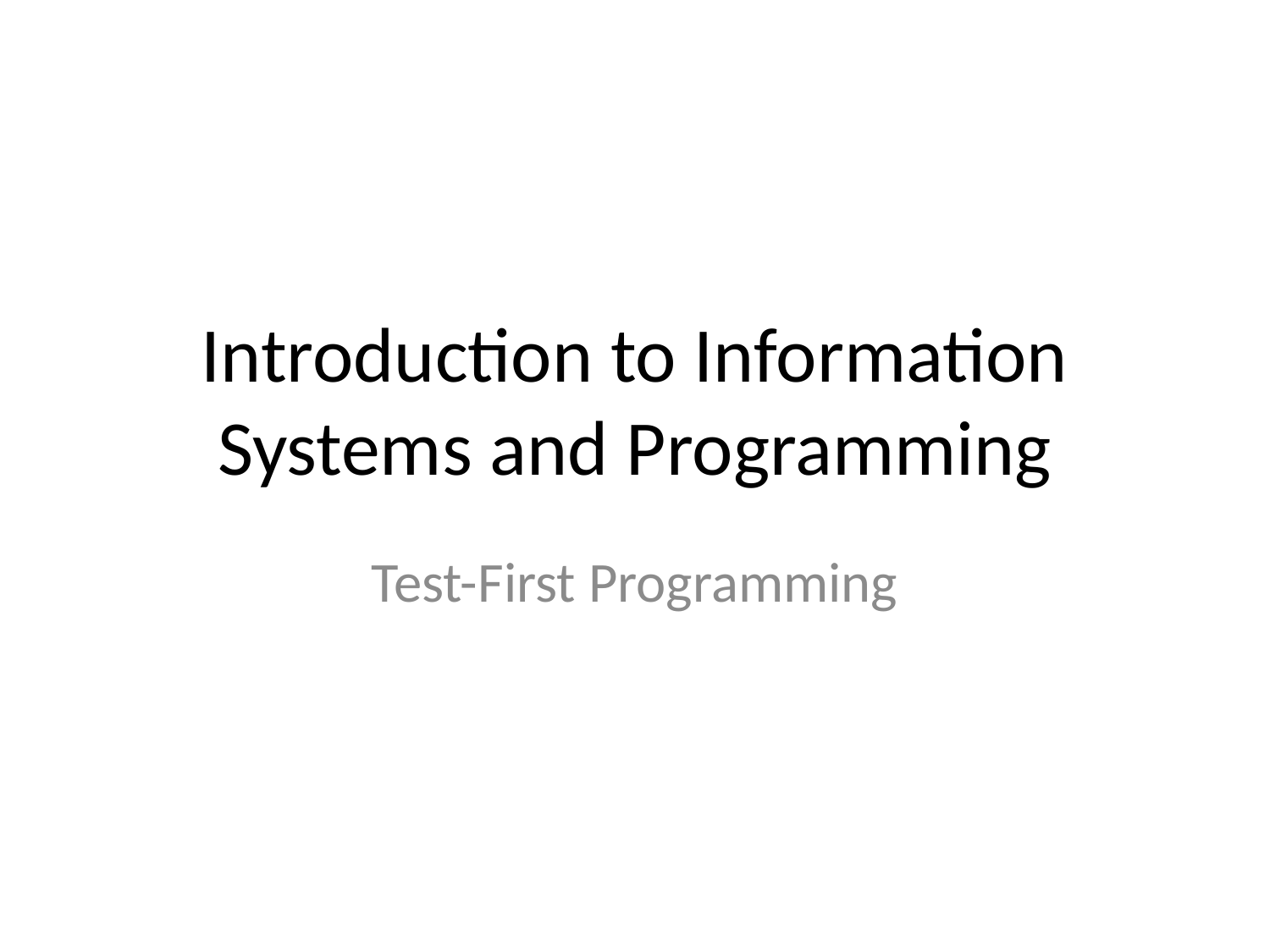

# Introduction to Information Systems and Programming
Test-First Programming